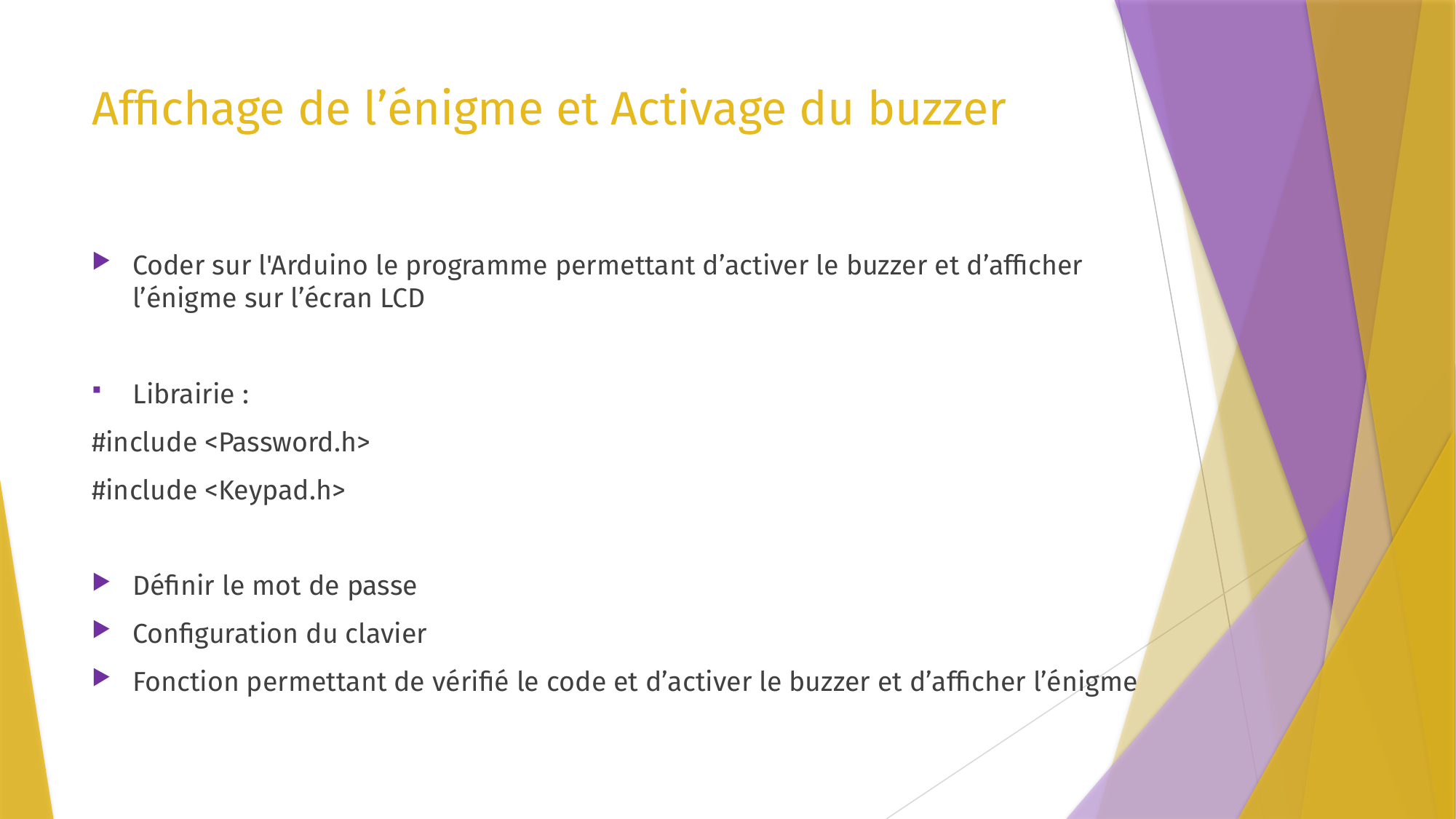

# Affichage de l’énigme et Activage du buzzer

Coder sur l'Arduino le programme permettant d’activer le buzzer et d’afficher l’énigme sur l’écran LCD

Librairie :
#include <Password.h>
#include <Keypad.h>

Définir le mot de passe
Configuration du clavier
Fonction permettant de vérifié le code et d’activer le buzzer et d’afficher l’énigme